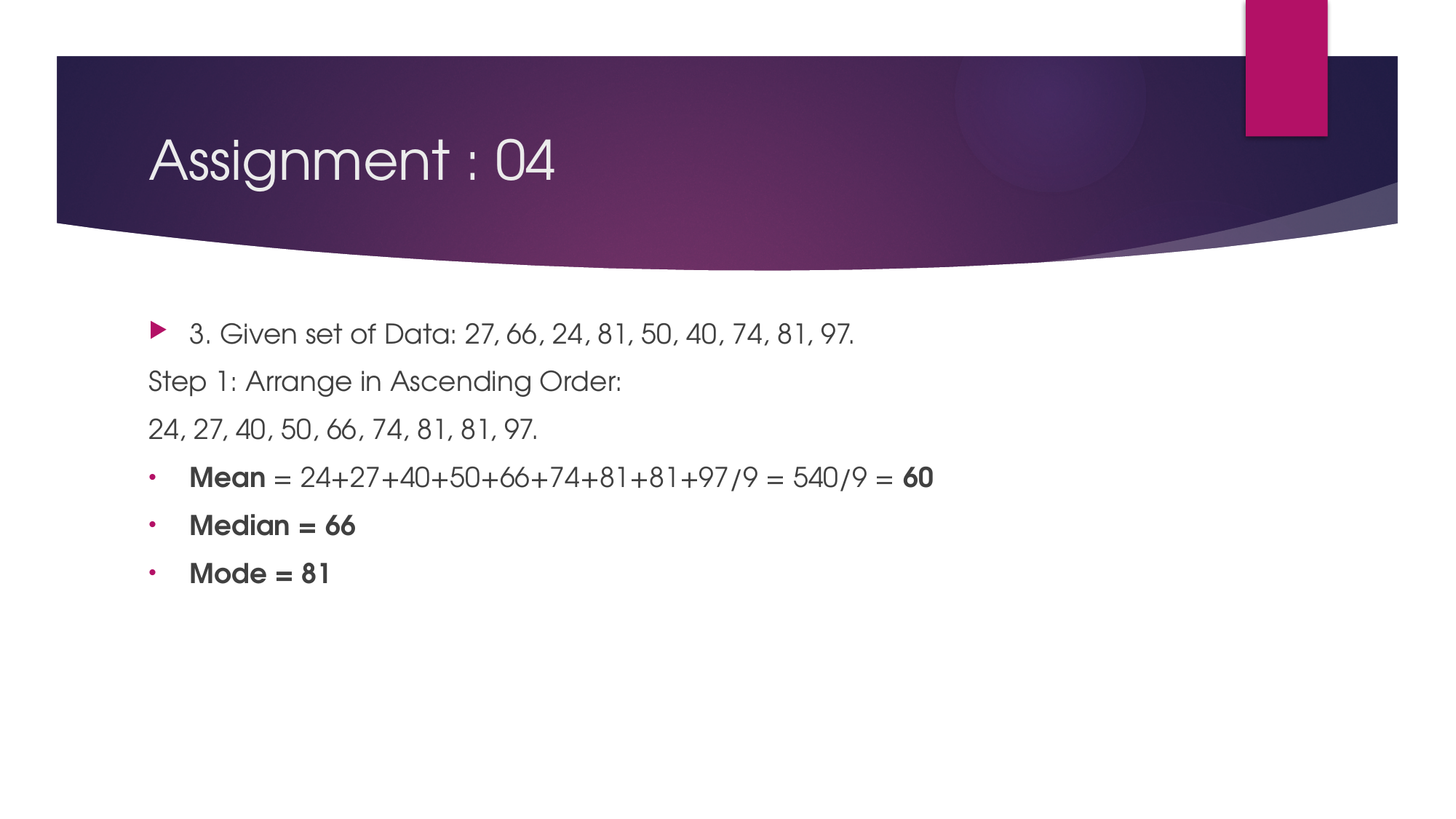

# Assignment : 04
3. Given set of Data: 27, 66, 24, 81, 50, 40, 74, 81, 97.
Step 1: Arrange in Ascending Order:
24, 27, 40, 50, 66, 74, 81, 81, 97.
Mean = 24+27+40+50+66+74+81+81+97/9 = 540/9 = 60
Median = 66
Mode = 81